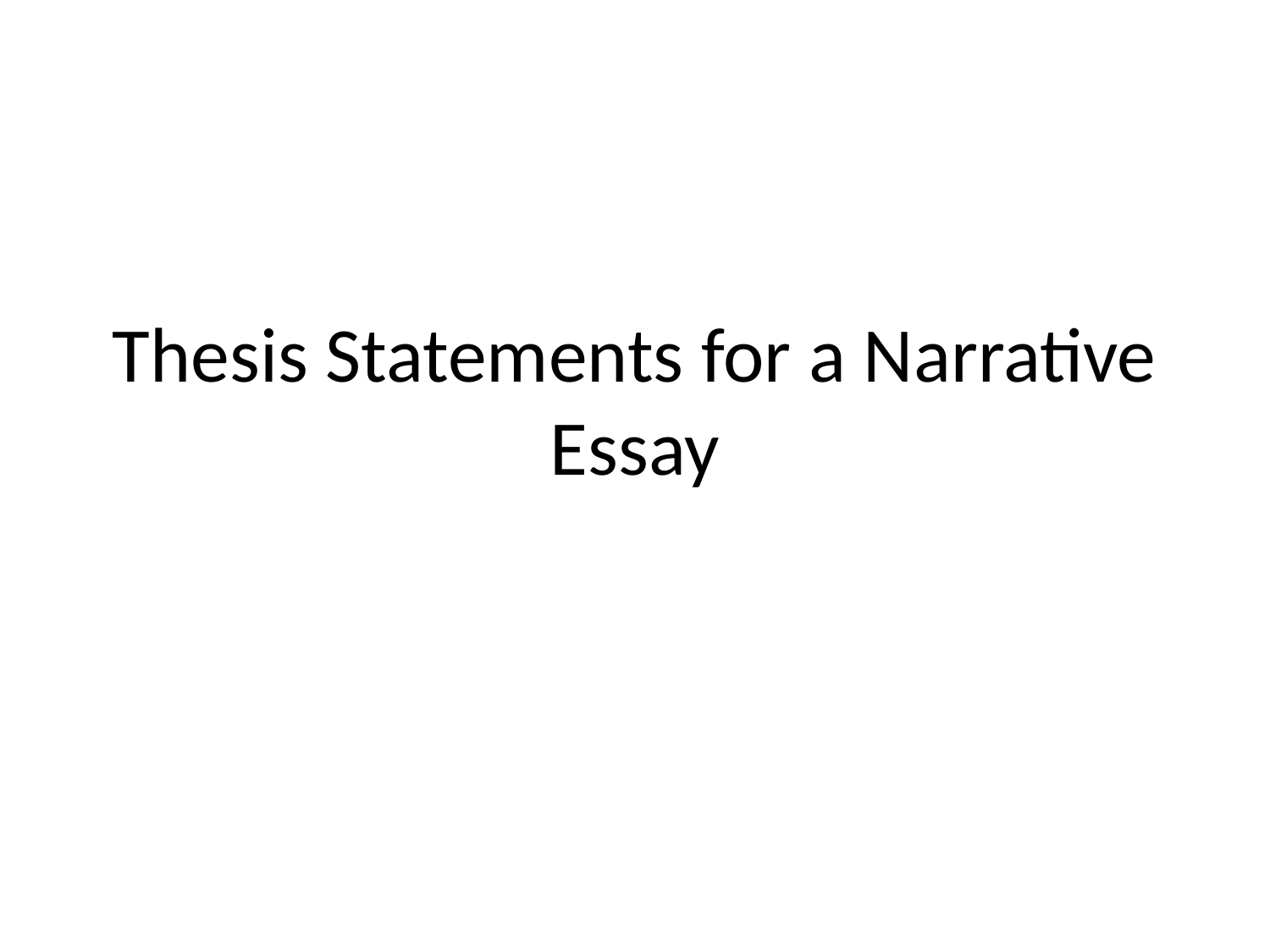

# Thesis Statements for a Narrative Essay